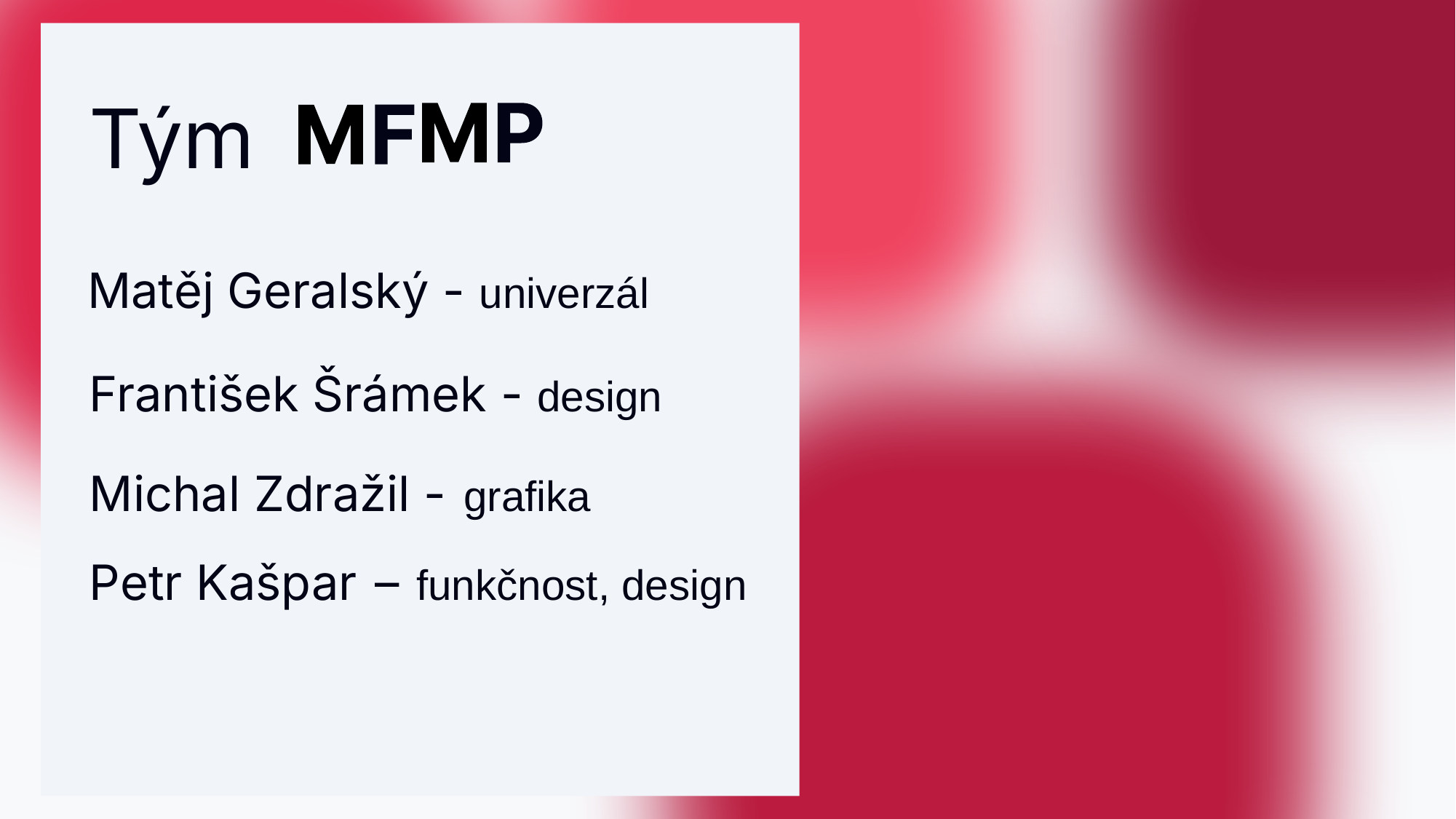

O Projektu
Porovnávač Středních Škol

Tým

Matěj Geralský - univerzál
František Šrámek - design
Michal Zdražil - grafika

Petr Kašpar – funkčnost, design